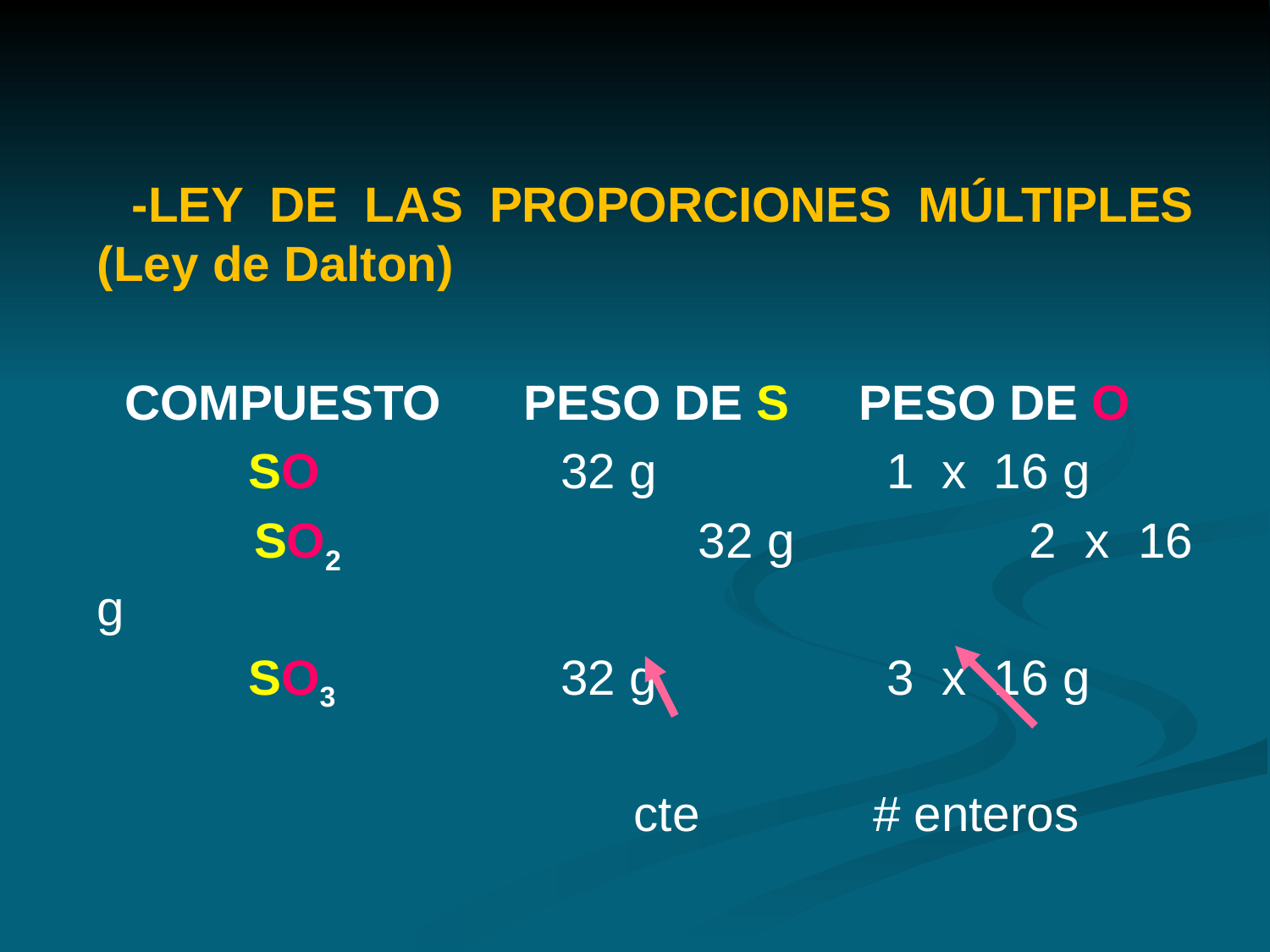

-LEY DE LAS PROPORCIONES MÚLTIPLES (Ley de Dalton)

	  COMPUESTO      PESO DE S 	PESO DE O
	           SO		      32 g		  1  x  16 g
	           SO2   	               32 g		  2  x  16 g
	           SO3		      32 g		  3  x  16 g
                                       cte		 # enteros